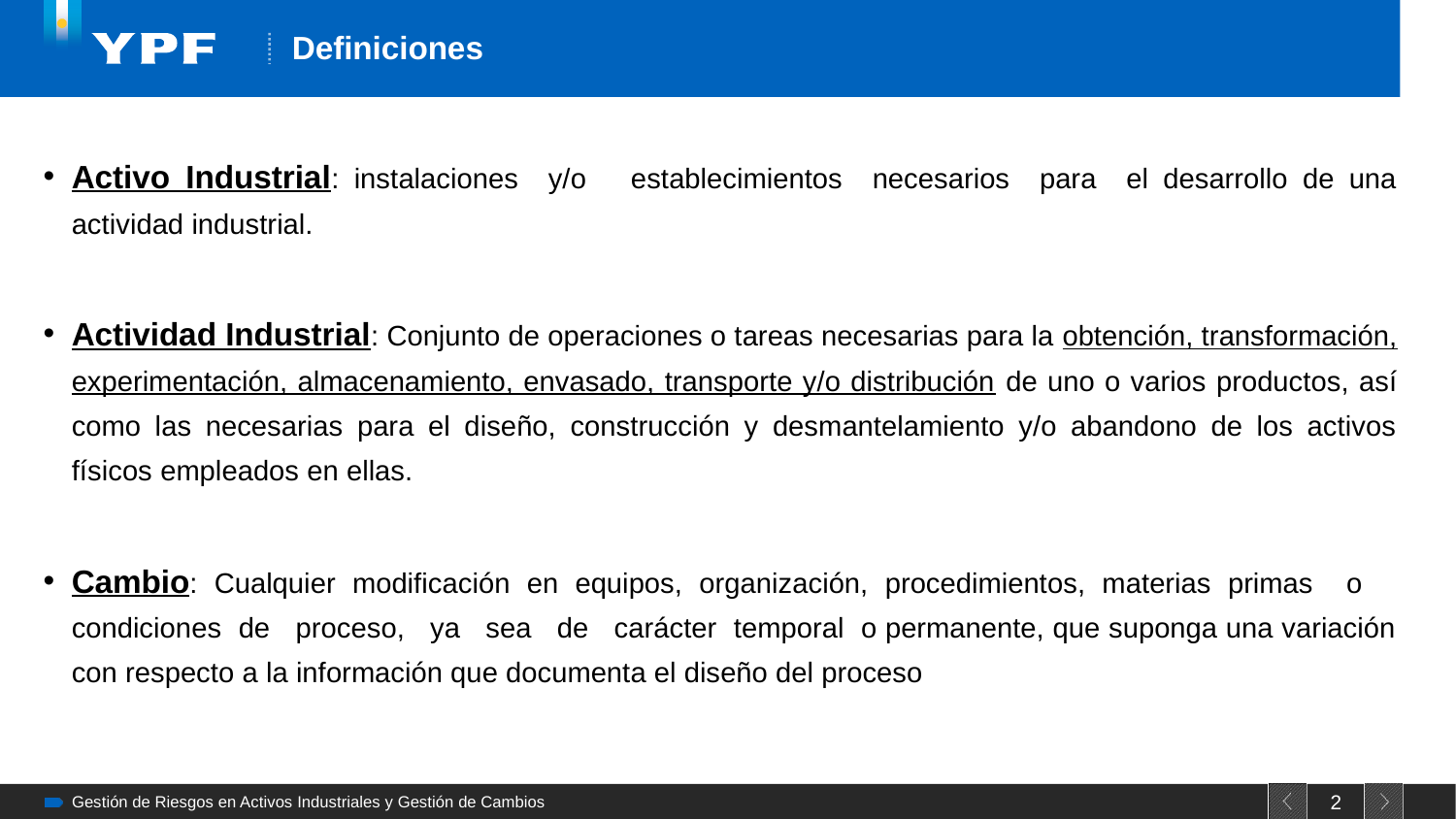

# Definiciones
Activo Industrial: instalaciones  y/o   establecimientos  necesarios  para  el desarrollo de una actividad industrial.

Actividad Industrial: Conjunto de operaciones o tareas necesarias para la obtención, transformación, experimentación, almacenamiento, envasado, transporte y/o distribución de uno o varios productos, así como las necesarias para el diseño, construcción y desmantelamiento y/o abandono de los activos físicos empleados en ellas.

Cambio: Cualquier modificación en equipos, organización, procedimientos, materias primas  o   condiciones  de   proceso,   ya   sea   de   carácter  temporal  o permanente, que suponga una variación con respecto a la información que documenta el diseño del proceso
Gestión de Riesgos en Activos Industriales y Gestión de Cambios